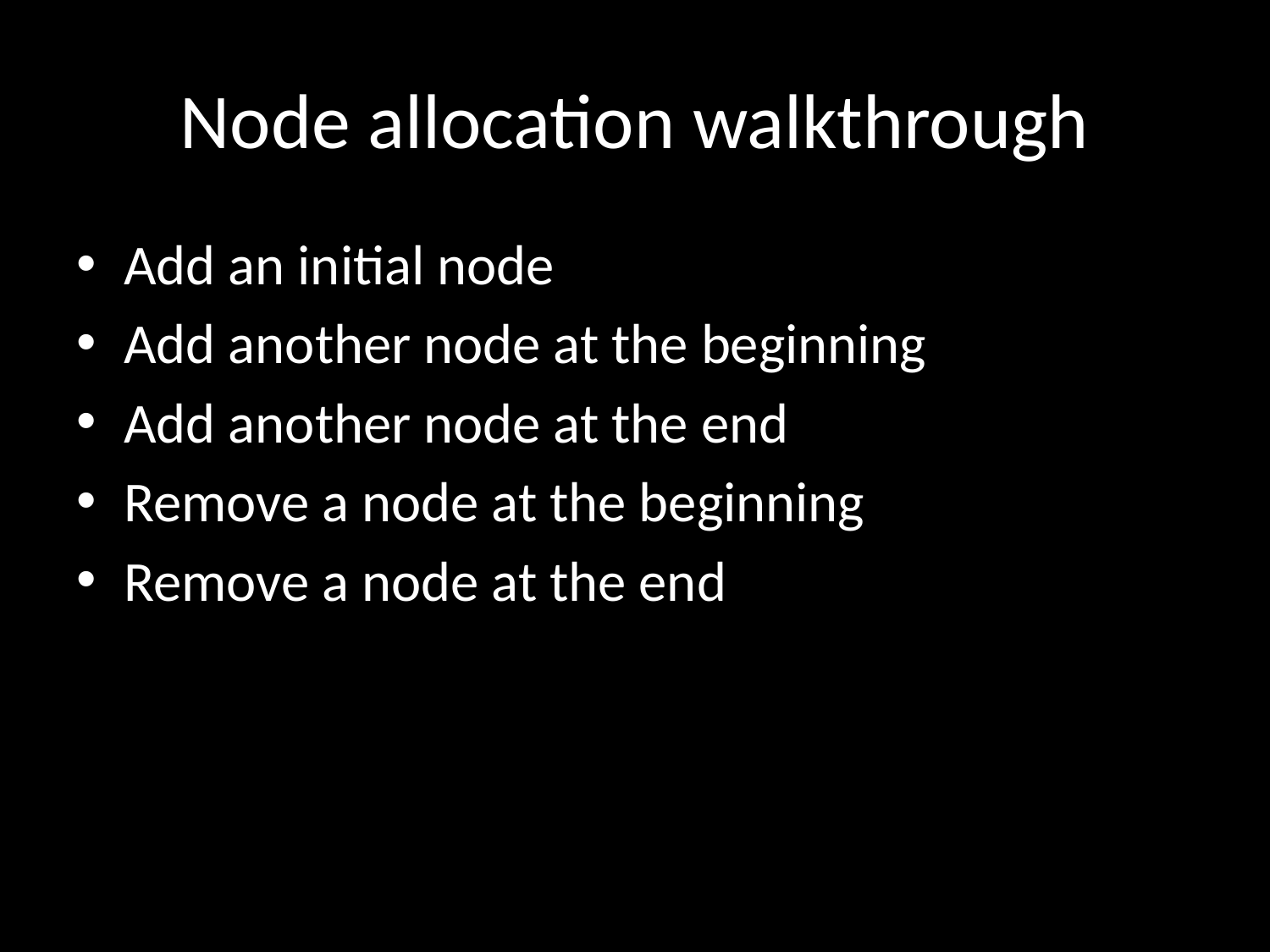

# Node allocation walkthrough
Add an initial node
Add another node at the beginning
Add another node at the end
Remove a node at the beginning
Remove a node at the end